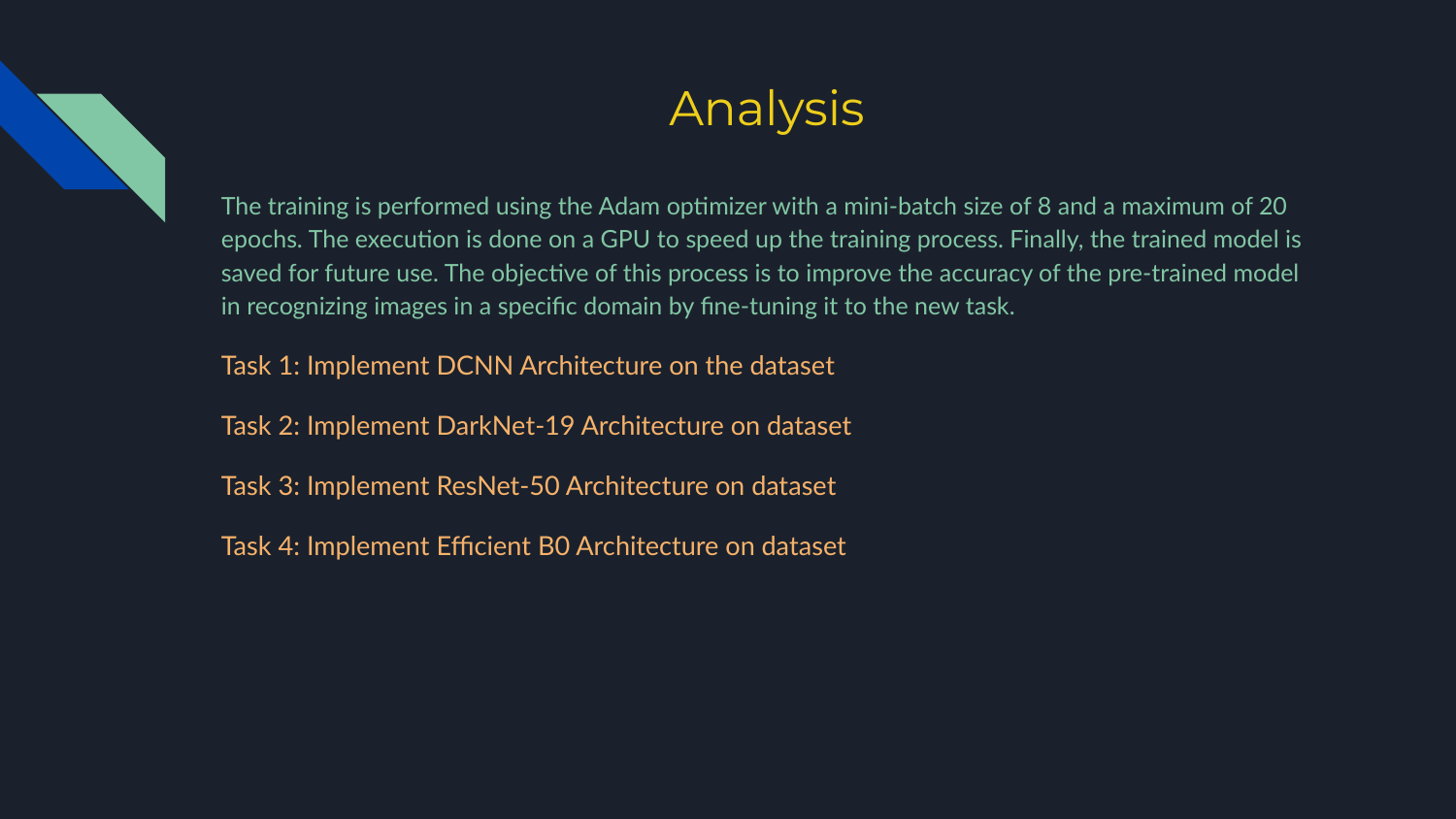

# Analysis
The training is performed using the Adam optimizer with a mini-batch size of 8 and a maximum of 20 epochs. The execution is done on a GPU to speed up the training process. Finally, the trained model is saved for future use. The objective of this process is to improve the accuracy of the pre-trained model in recognizing images in a specific domain by fine-tuning it to the new task.
Task 1: Implement DCNN Architecture on the dataset
Task 2: Implement DarkNet-19 Architecture on dataset
Task 3: Implement ResNet-50 Architecture on dataset
Task 4: Implement Efficient B0 Architecture on dataset